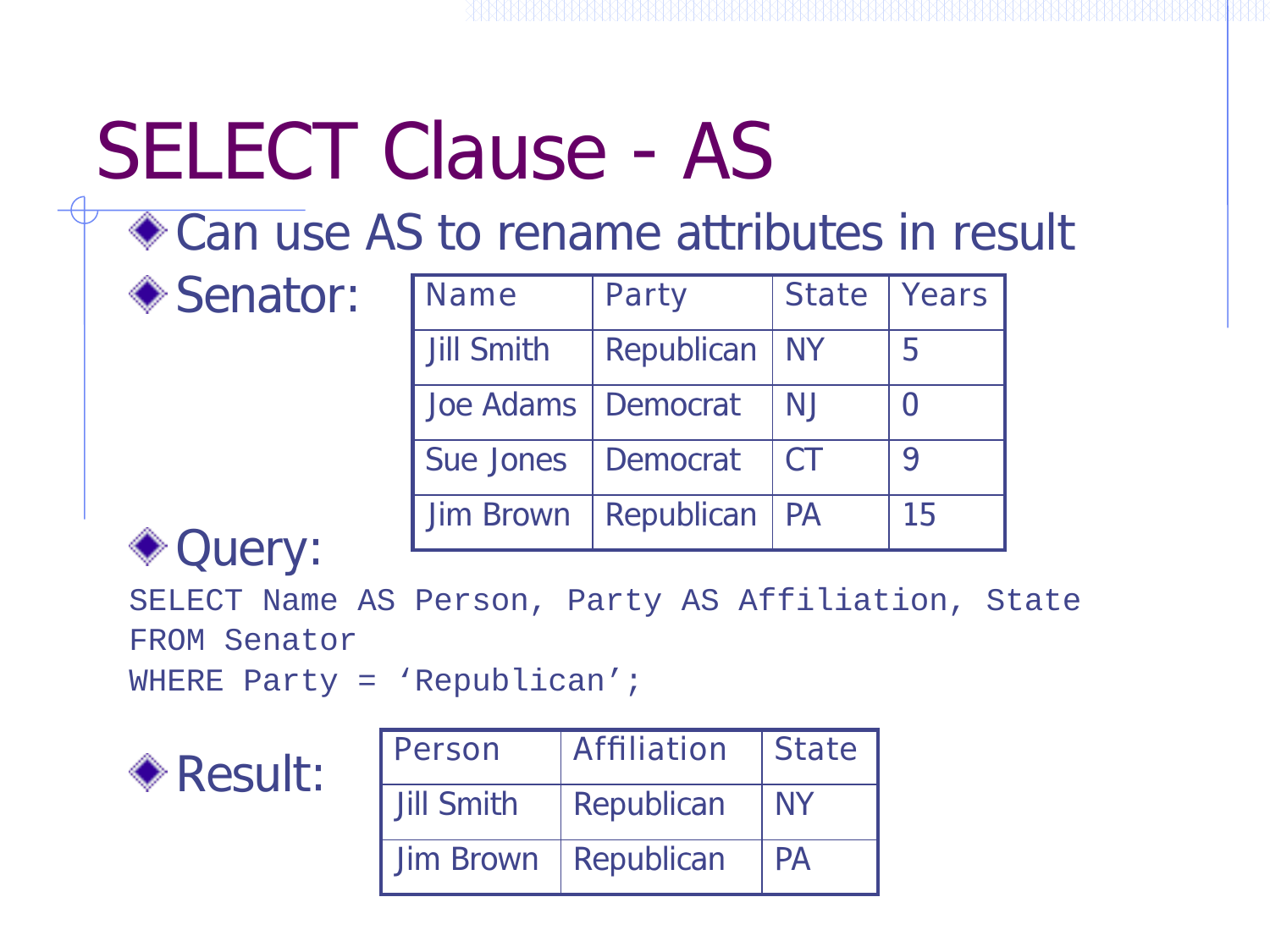

# SELECT Clause - AS
Can use AS to rename attributes in result
Senator:

Query:
SELECT Name AS Person, Party AS Affiliation, State
FROM Senator
WHERE Party = ‘Republican’;

Result:

| Name | Party | State | Years |
| --- | --- | --- | --- |
| Jill Smith | Republican | NY | 5 |
| Joe Adams | Democrat | NJ | 0 |
| Sue Jones | Democrat | CT | 9 |
| Jim Brown | Republican | PA | 15 |
| Person | Affiliation | State |
| --- | --- | --- |
| Jill Smith | Republican | NY |
| Jim Brown | Republican | PA |